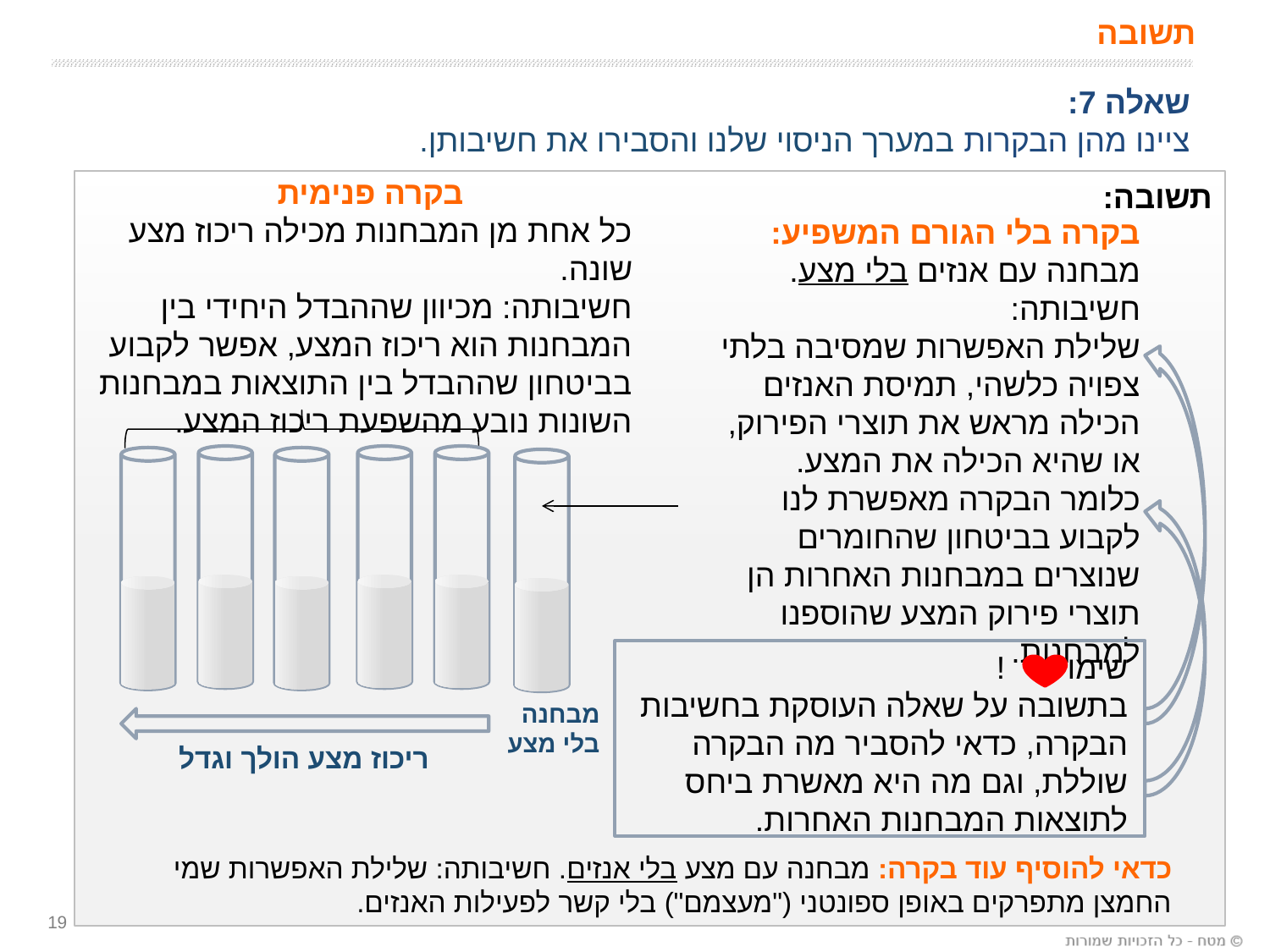

# תשובה

שאלה 7:
ציינו מהן הבקרות במערך הניסוי שלנו והסבירו את חשיבותן.
                   בקרה פנימית
כל אחת מן המבחנות מכילה ריכוז מצע שונה.
חשיבותה: מכיוון שההבדל היחידי בין
המבחנות הוא ריכוז המצע, אפשר לקבוע
בביטחון שההבדל בין התוצאות במבחנות
השונות נובע מהשפעת ריכוז המצע.

תשובה:
בקרה בלי הגורם המשפיע:
מבחנה עם אנזים בלי מצע.
חשיבותה:
שלילת האפשרות שמסיבה בלתי צפויה כלשהי, תמיסת האנזים הכילה מראש את תוצרי הפירוק, או שהיא הכילה את המצע.
כלומר הבקרה מאפשרת לנו לקבוע בביטחון שהחומרים שנוצרים במבחנות האחרות הן תוצרי פירוק המצע שהוספנו למבחנות.

מבחנה
בלי מצע

ריכוז מצע הולך וגדל

שימו       !
בתשובה על שאלה העוסקת בחשיבות הבקרה, כדאי להסביר מה הבקרה שוללת, וגם מה היא מאשרת ביחס לתוצאות המבחנות האחרות.

כדאי להוסיף עוד בקרה: מבחנה עם מצע בלי אנזים. חשיבותה: שלילת האפשרות שמי החמצן מתפרקים באופן ספונטני ("מעצמם") בלי קשר לפעילות האנזים.
19